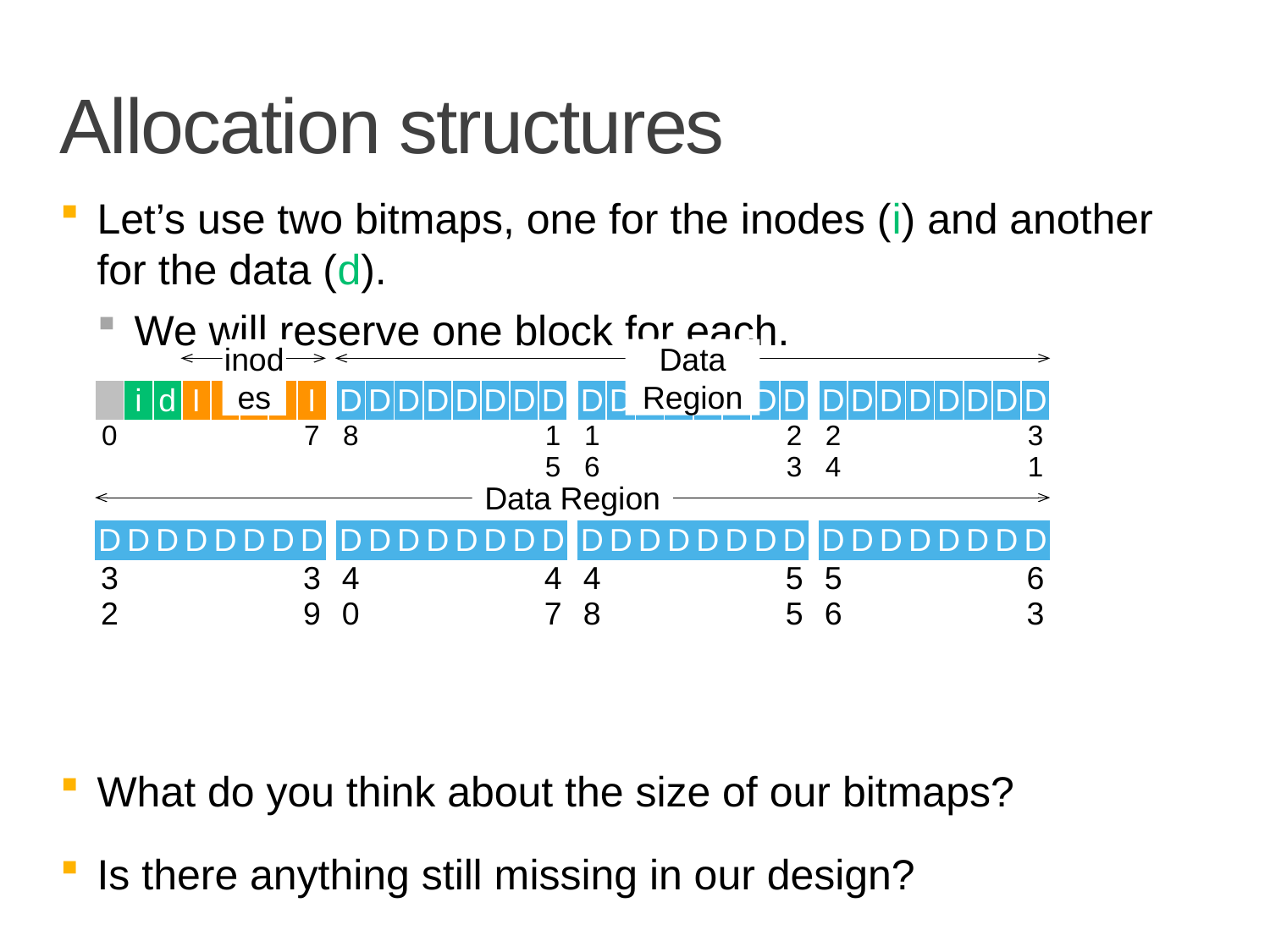

# Allocation structures
Let’s use two bitmaps, one for the inodes (i) and another for the data (d).
We will reserve one block for each.

What do you think about the size of our bitmaps?
Is there anything still missing in our design?
Data Region
inodes
Data Region
|  |  |  |  |  |  |  |  |  |  |  |  |  |  |  |  |  |  |  |  |  |  |  |  |  |  |  |  |  |  |  |  |  |  |  |
| --- | --- | --- | --- | --- | --- | --- | --- | --- | --- | --- | --- | --- | --- | --- | --- | --- | --- | --- | --- | --- | --- | --- | --- | --- | --- | --- | --- | --- | --- | --- | --- | --- | --- | --- |
|  |  |  | I | I | I | I | I |  | D | D | D | D | D | D | D | D |  | D | D | D | D | D | D | D | D |  | D | D | D | D | D | D | D | D |
| 0 |  |  |  |  |  |  | 7 |  | 8 |  |  |  |  |  |  | 15 |  | 16 |  |  |  |  |  |  | 23 |  | 24 |  |  |  |  |  |  | 31 |
| D | D | D | D | D | D | D | D |  | D | D | D | D | D | D | D | D |  | D | D | D | D | D | D | D | D |  | D | D | D | D | D | D | D | D |
| 32 |  |  |  |  |  |  | 39 |  | 40 |  |  |  |  |  |  | 47 |  | 48 |  |  |  |  |  |  | 55 |  | 56 |  |  |  |  |  |  | 63 |
|  |  |  |  |  |  |  |  |  |  |  |  |  |  |  |  |  |  |  |  |  |  |  |  |  |  |  |  |  |  |  |  |  |  |  |
| --- | --- | --- | --- | --- | --- | --- | --- | --- | --- | --- | --- | --- | --- | --- | --- | --- | --- | --- | --- | --- | --- | --- | --- | --- | --- | --- | --- | --- | --- | --- | --- | --- | --- | --- |
|  | i | d | I | I | I | I | I |  | D | D | D | D | D | D | D | D |  | D | D | D | D | D | D | D | D |  | D | D | D | D | D | D | D | D |
| 0 |  |  |  |  |  |  | 7 |  | 8 |  |  |  |  |  |  | 15 |  | 16 |  |  |  |  |  |  | 23 |  | 24 |  |  |  |  |  |  | 31 |
| D | D | D | D | D | D | D | D |  | D | D | D | D | D | D | D | D |  | D | D | D | D | D | D | D | D |  | D | D | D | D | D | D | D | D |
| 32 |  |  |  |  |  |  | 39 |  | 40 |  |  |  |  |  |  | 47 |  | 48 |  |  |  |  |  |  | 55 |  | 56 |  |  |  |  |  |  | 63 |